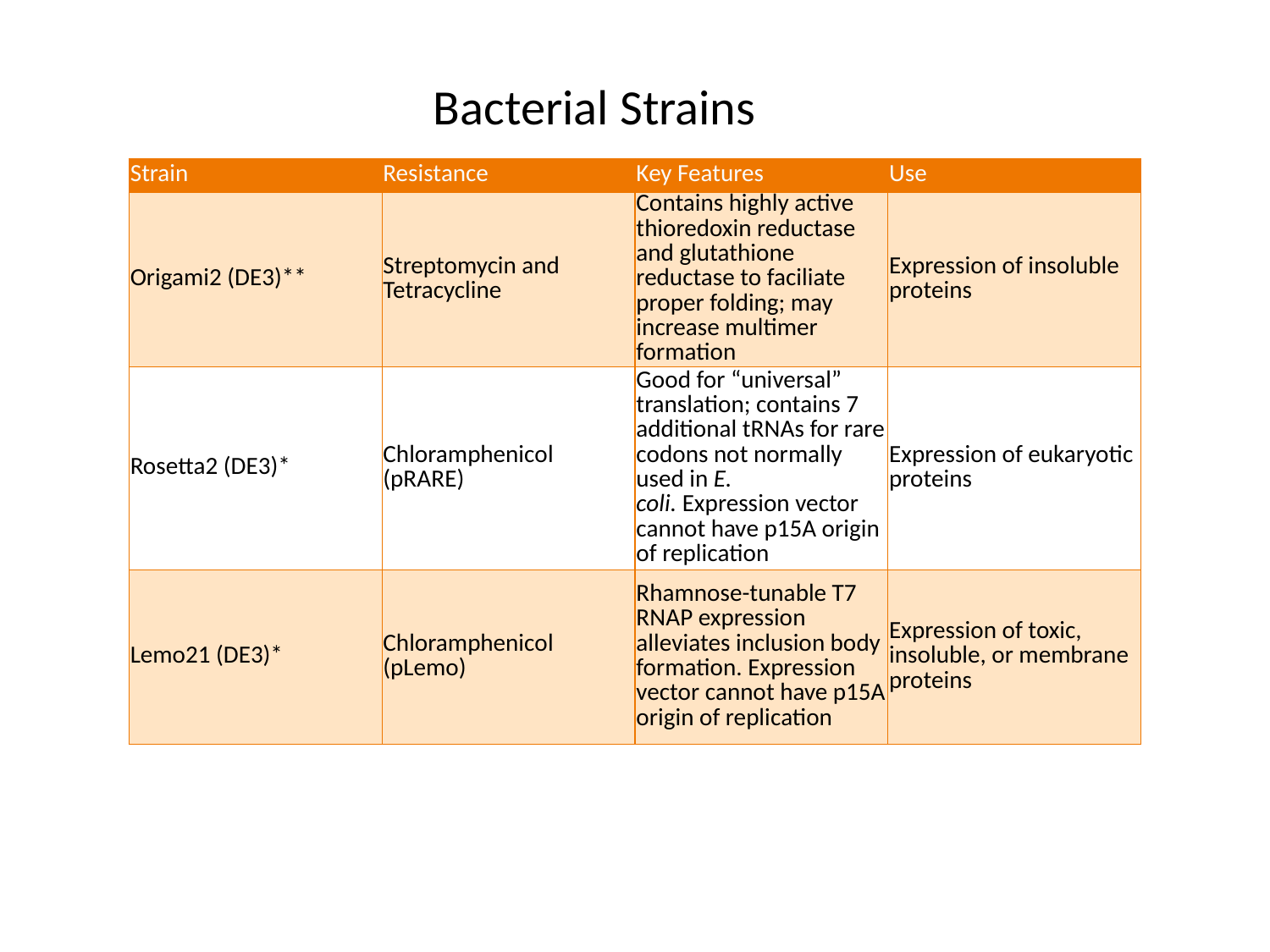

Bacterial Strains
| Strain | Resistance | Key Features | Use |
| --- | --- | --- | --- |
| Origami2 (DE3)\*\* | Streptomycin and Tetracycline | Contains highly active thioredoxin reductase and glutathione reductase to faciliate proper folding; may increase multimer formation | Expression of insoluble proteins |
| Rosetta2 (DE3)\* | Chloramphenicol (pRARE) | Good for “universal” translation; contains 7 additional tRNAs for rare codons not normally used in E. coli. Expression vector cannot have p15A origin of replication | Expression of eukaryotic proteins |
| Lemo21 (DE3)\* | Chloramphenicol (pLemo) | Rhamnose-tunable T7 RNAP expression alleviates inclusion body formation. Expression vector cannot have p15A origin of replication | Expression of toxic, insoluble, or membrane proteins |